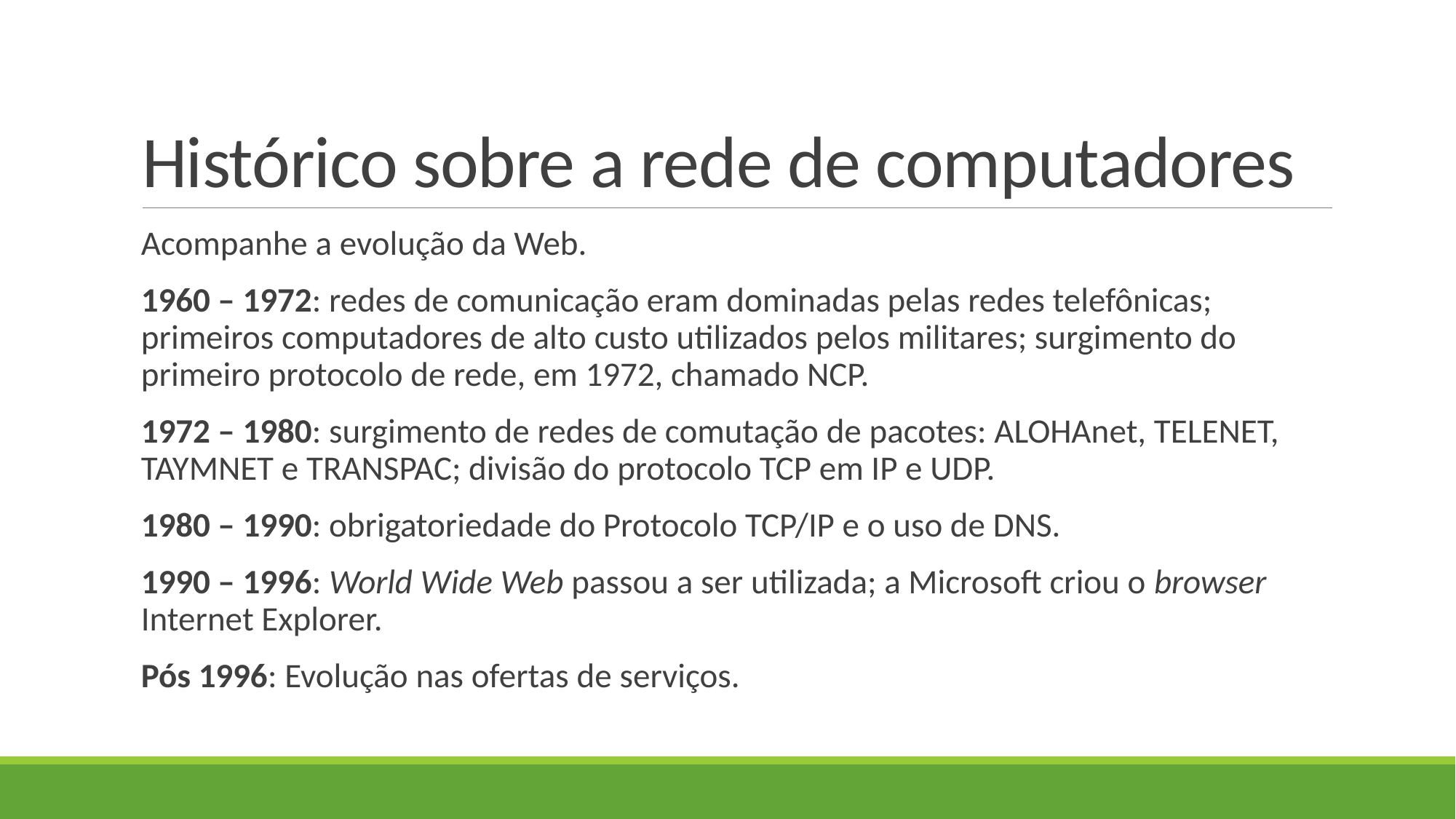

# Histórico sobre a rede de computadores
Acompanhe a evolução da Web.
1960 – 1972: redes de comunicação eram dominadas pelas redes telefônicas; primeiros computadores de alto custo utilizados pelos militares; surgimento do primeiro protocolo de rede, em 1972, chamado NCP.
1972 – 1980: surgimento de redes de comutação de pacotes: ALOHAnet, TELENET, TAYMNET e TRANSPAC; divisão do protocolo TCP em IP e UDP.
1980 – 1990: obrigatoriedade do Protocolo TCP/IP e o uso de DNS.
1990 – 1996: World Wide Web passou a ser utilizada; a Microsoft criou o browser Internet Explorer.
Pós 1996: Evolução nas ofertas de serviços.